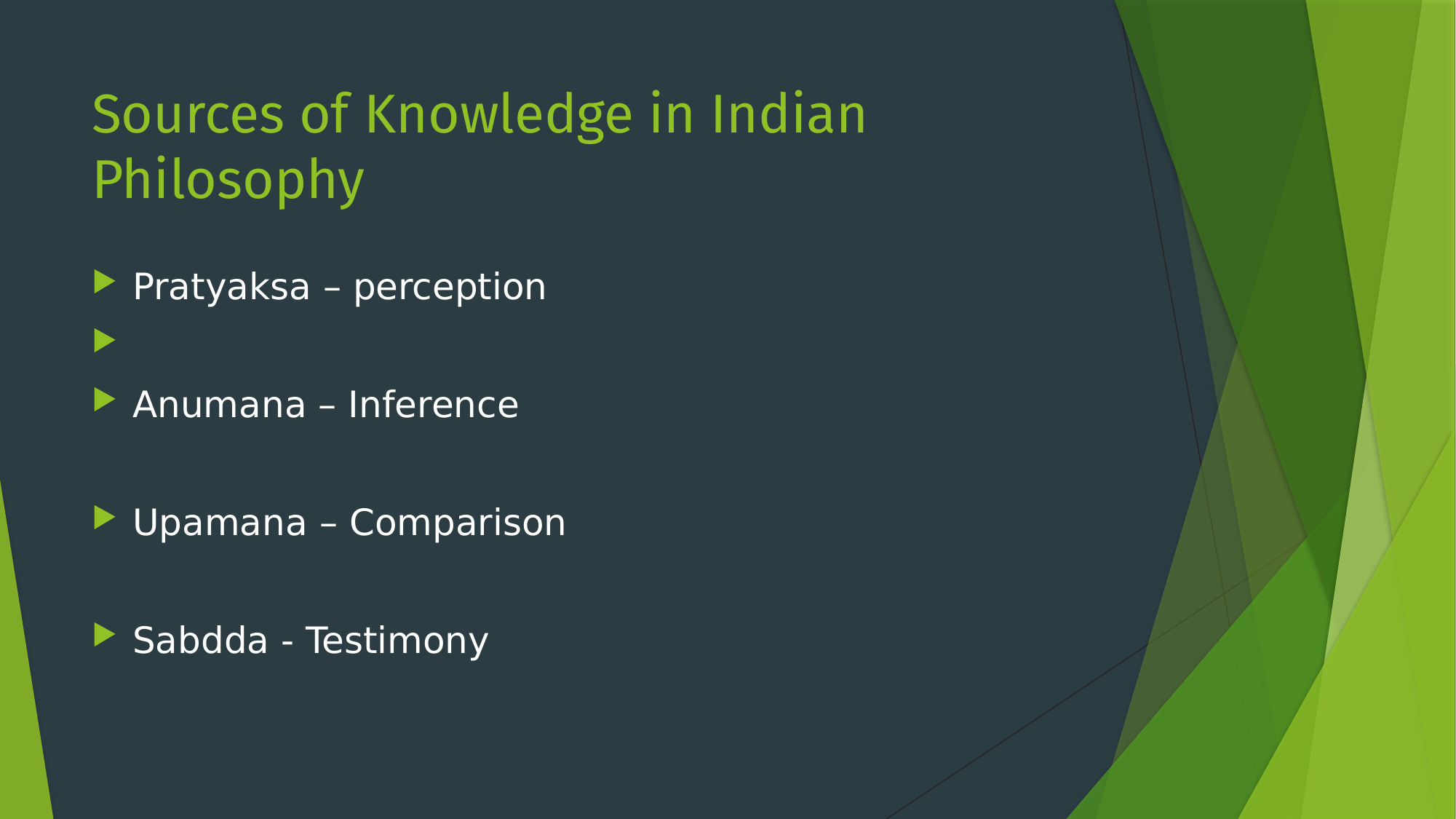

# Sources of Knowledge in Indian Philosophy
Pratyaksa – perception

Anumana – Inference

Upamana – Comparison

Sabdda - Testimony